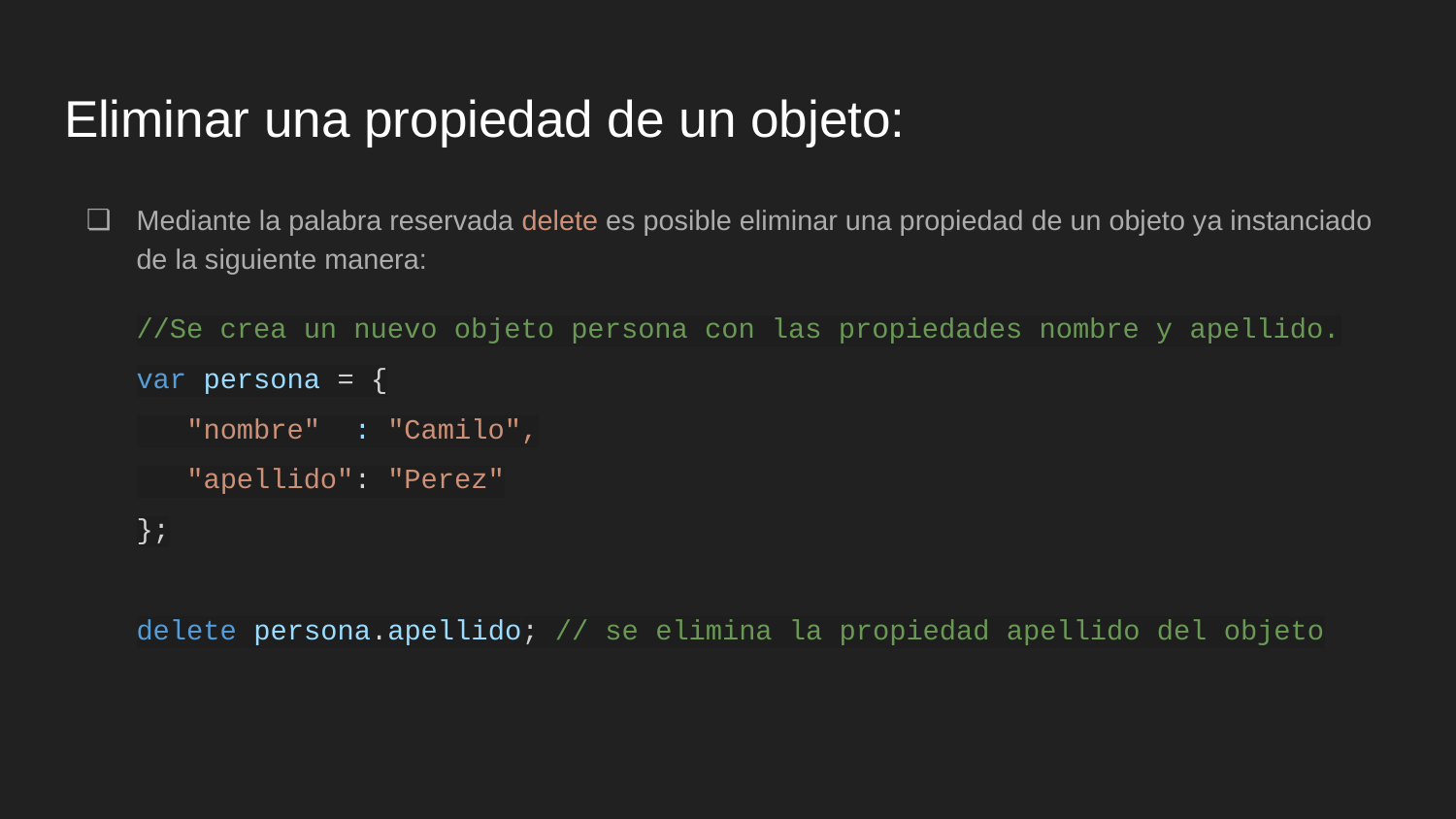

# Eliminar una propiedad de un objeto:
Mediante la palabra reservada delete es posible eliminar una propiedad de un objeto ya instanciado de la siguiente manera:
//Se crea un nuevo objeto persona con las propiedades nombre y apellido.
var persona = {
   "nombre"  : "Camilo",
   "apellido": "Perez"
};

delete persona.apellido; // se elimina la propiedad apellido del objeto